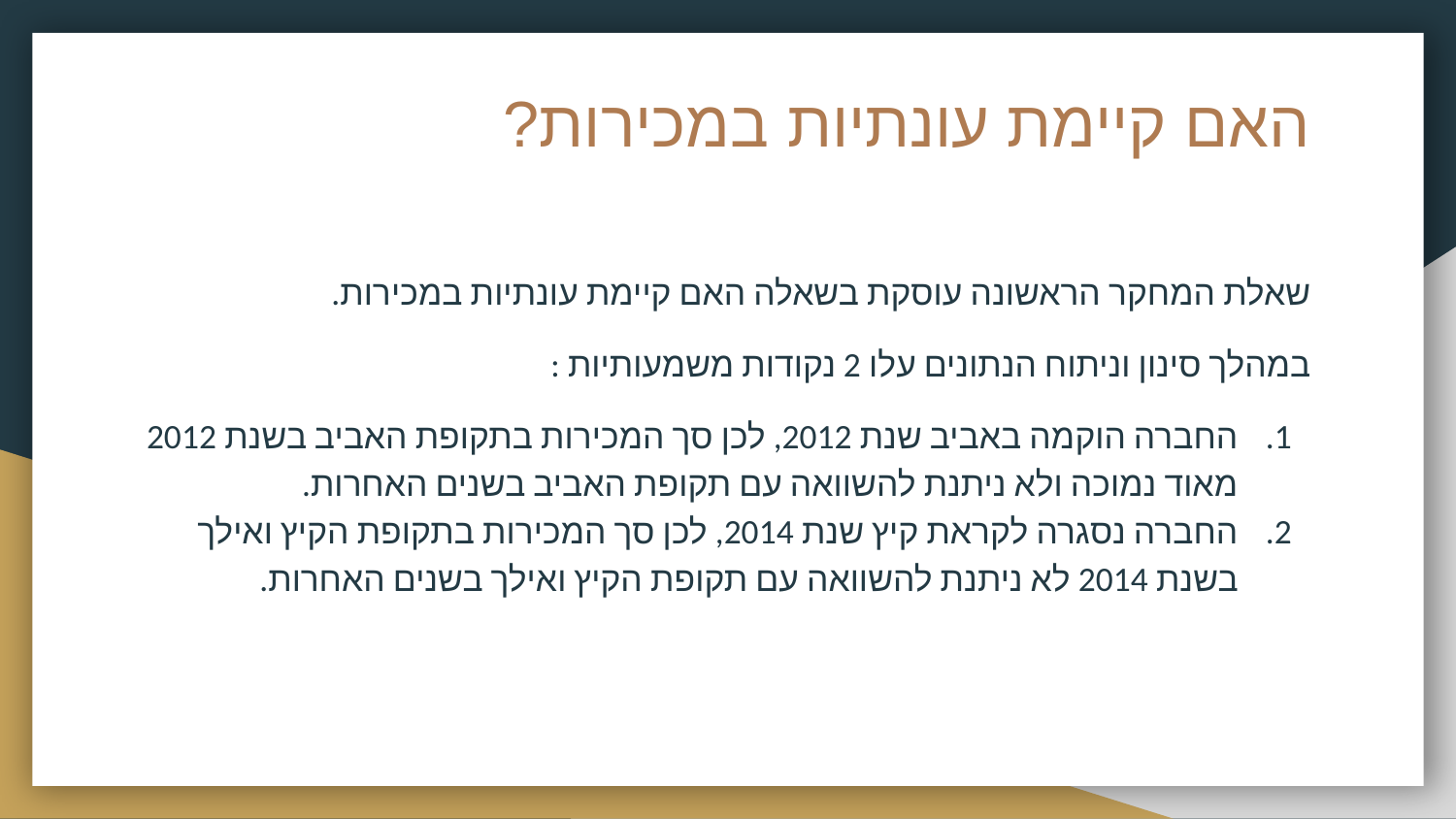

# האם קיימת עונתיות במכירות?
שאלת המחקר הראשונה עוסקת בשאלה האם קיימת עונתיות במכירות.
במהלך סינון וניתוח הנתונים עלו 2 נקודות משמעותיות :
החברה הוקמה באביב שנת 2012, לכן סך המכירות בתקופת האביב בשנת 2012 מאוד נמוכה ולא ניתנת להשוואה עם תקופת האביב בשנים האחרות.
החברה נסגרה לקראת קיץ שנת 2014, לכן סך המכירות בתקופת הקיץ ואילך בשנת 2014 לא ניתנת להשוואה עם תקופת הקיץ ואילך בשנים האחרות.